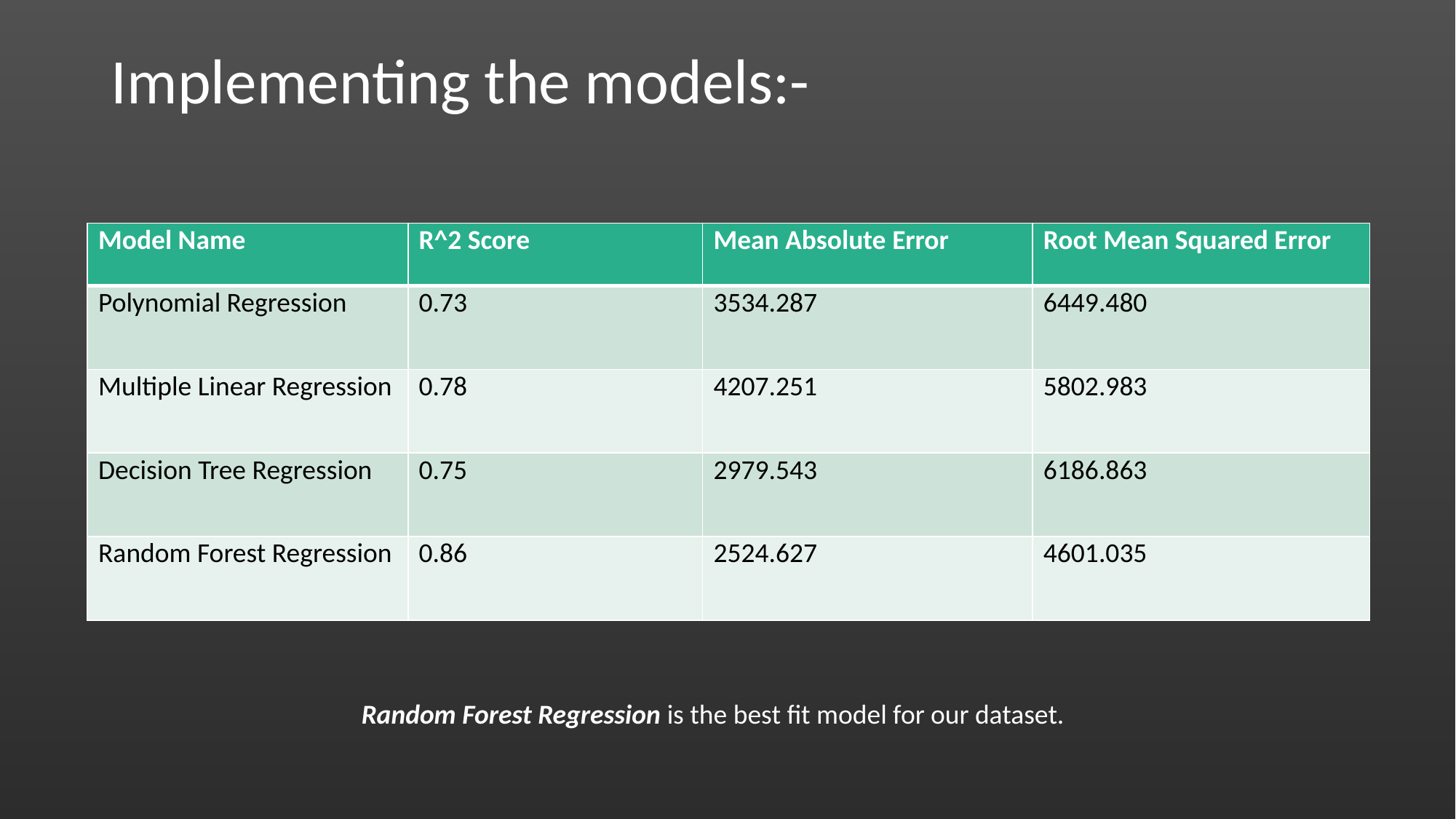

# Implementing the models:-
| Model Name | R^2 Score | Mean Absolute Error | Root Mean Squared Error |
| --- | --- | --- | --- |
| Polynomial Regression | 0.73 | 3534.287 | 6449.480 |
| Multiple Linear Regression | 0.78 | 4207.251 | 5802.983 |
| Decision Tree Regression | 0.75 | 2979.543 | 6186.863 |
| Random Forest Regression | 0.86 | 2524.627 | 4601.035 |
Random Forest Regression is the best fit model for our dataset.